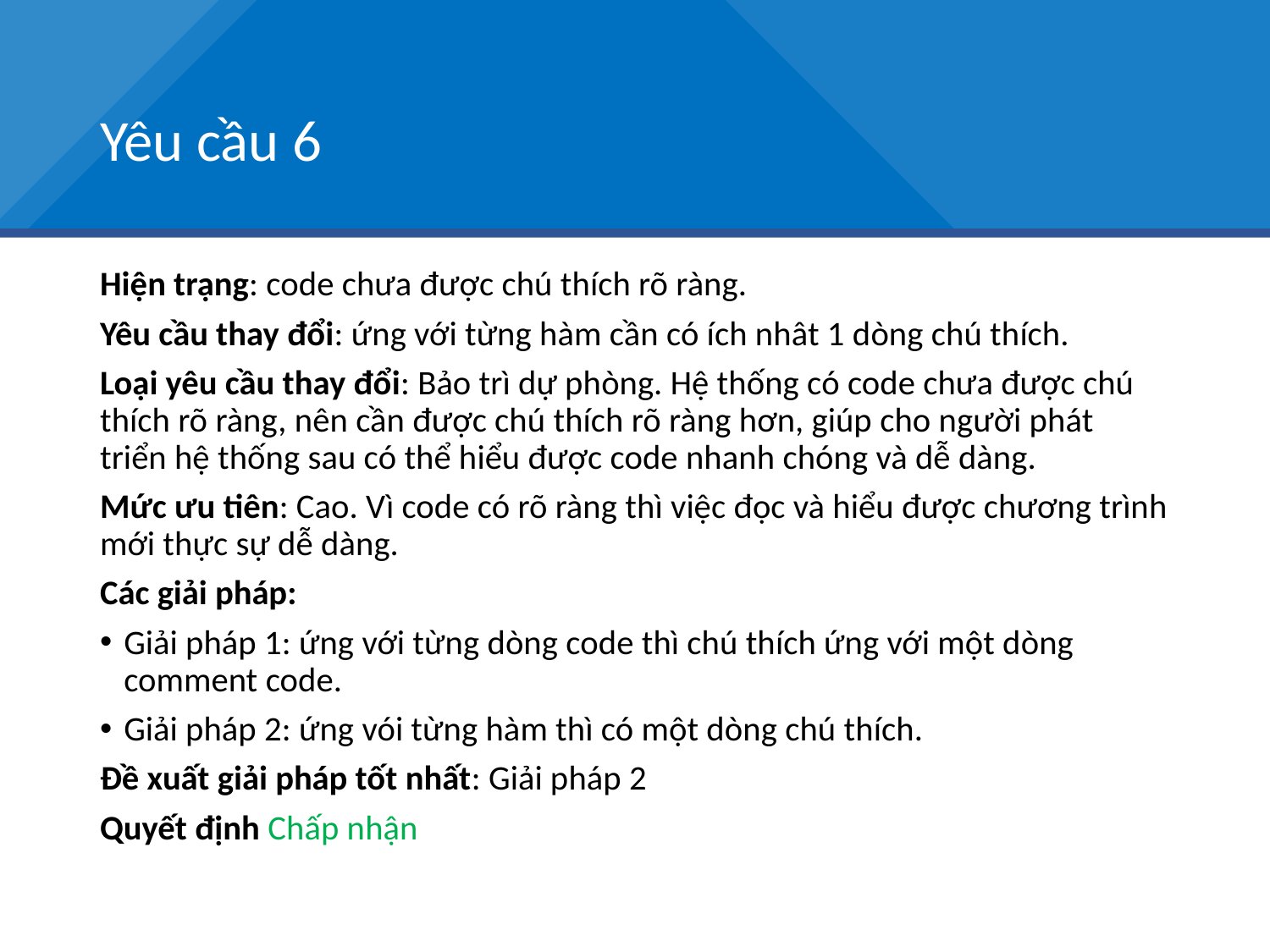

# Yêu cầu 6
Hiện trạng: code chưa được chú thích rõ ràng.
Yêu cầu thay đổi: ứng với từng hàm cần có ích nhât 1 dòng chú thích.
Loại yêu cầu thay đổi: Bảo trì dự phòng. Hệ thống có code chưa được chú thích rõ ràng, nên cần được chú thích rõ ràng hơn, giúp cho người phát triển hệ thống sau có thể hiểu được code nhanh chóng và dễ dàng.
Mức ưu tiên: Cao. Vì code có rõ ràng thì việc đọc và hiểu được chương trình mới thực sự dễ dàng.
Các giải pháp:
Giải pháp 1: ứng với từng dòng code thì chú thích ứng với một dòng comment code.
Giải pháp 2: ứng vói từng hàm thì có một dòng chú thích.
Đề xuất giải pháp tốt nhất: Giải pháp 2
Quyết định Chấp nhận